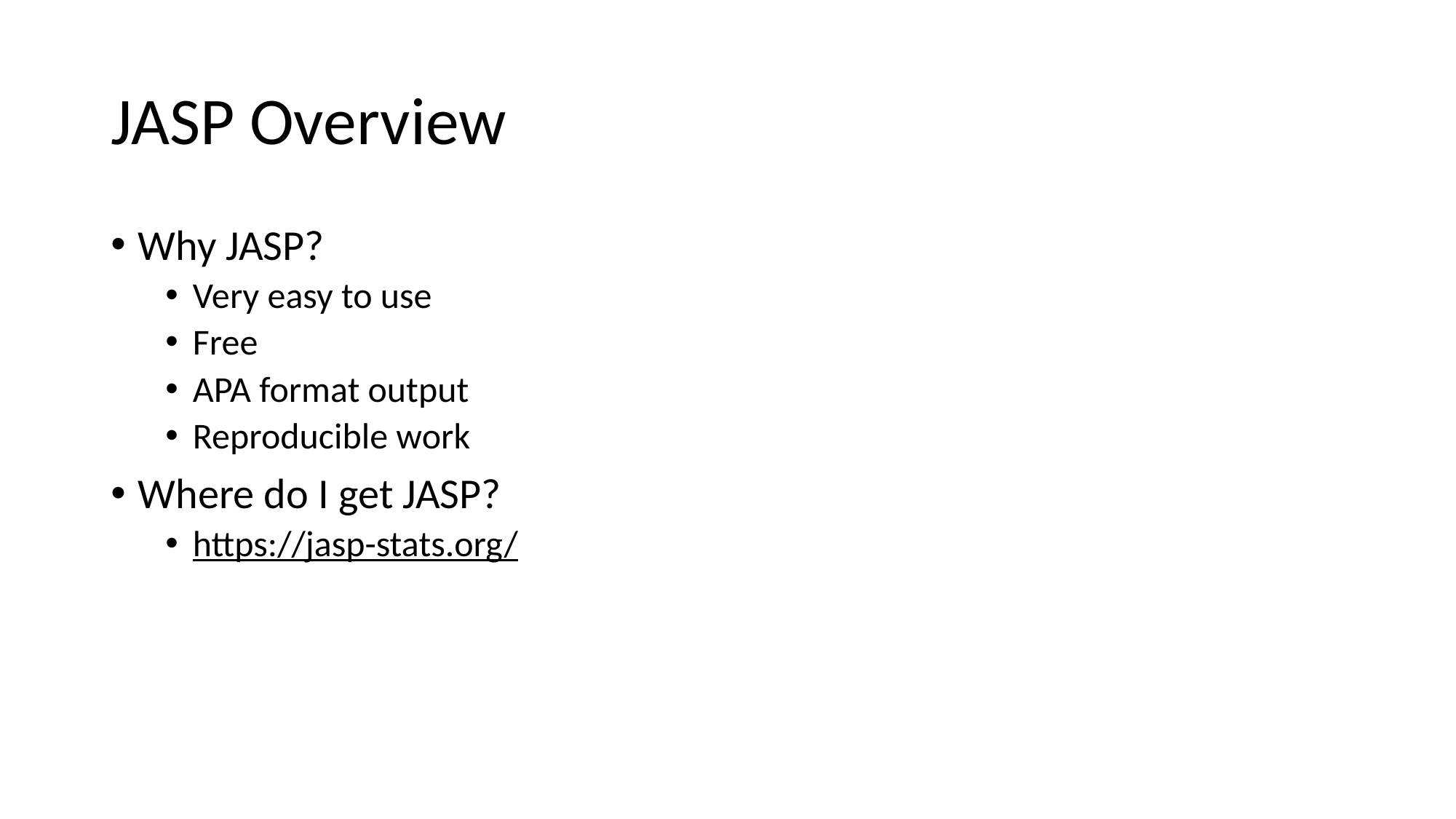

# JASP Overview
Why JASP?
Very easy to use
Free
APA format output
Reproducible work
Where do I get JASP?
https://jasp-stats.org/